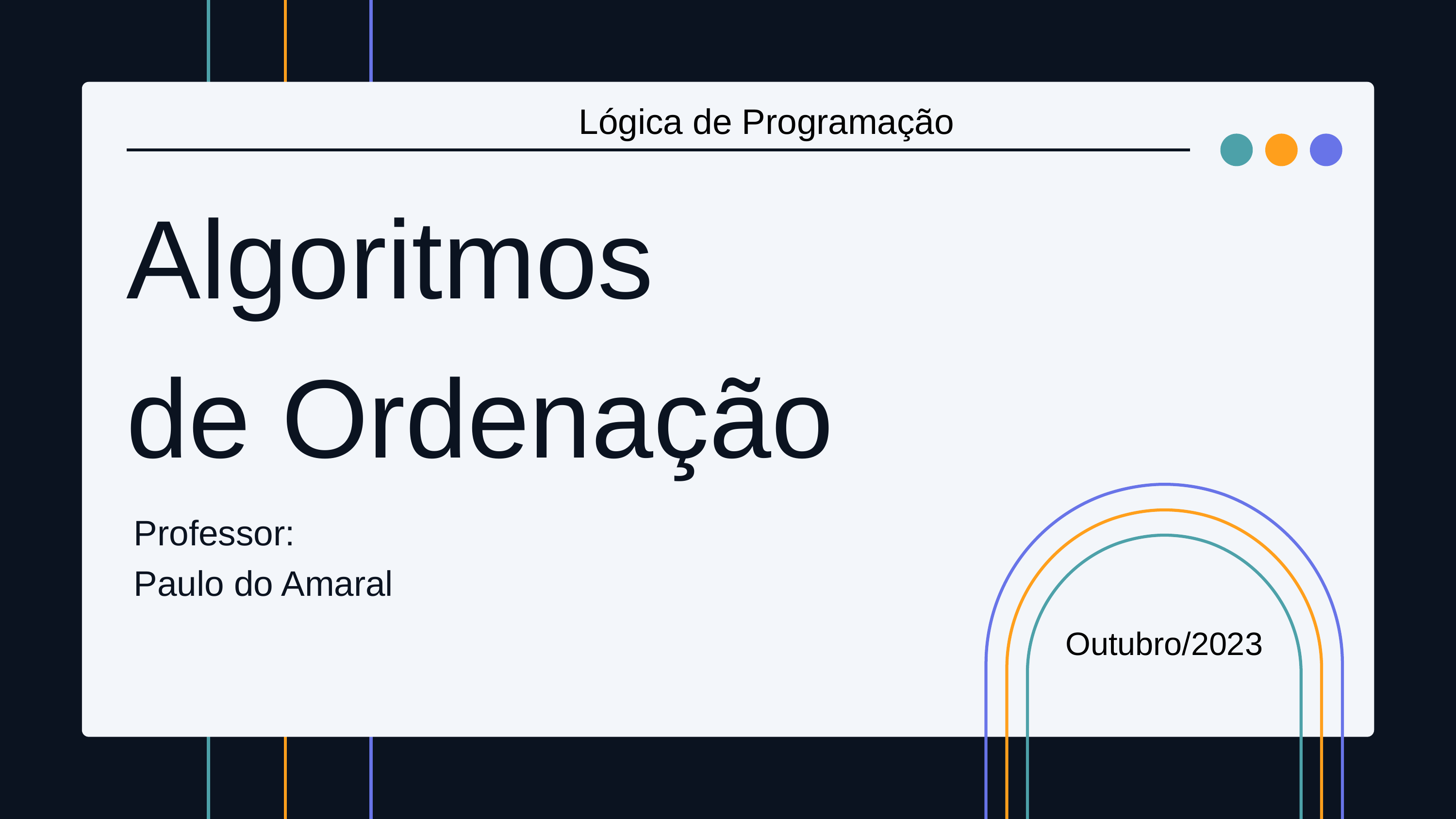

Lógica de Programação

Algoritmos
de Ordenação

Professor:
Paulo do Amaral

Outubro/2023